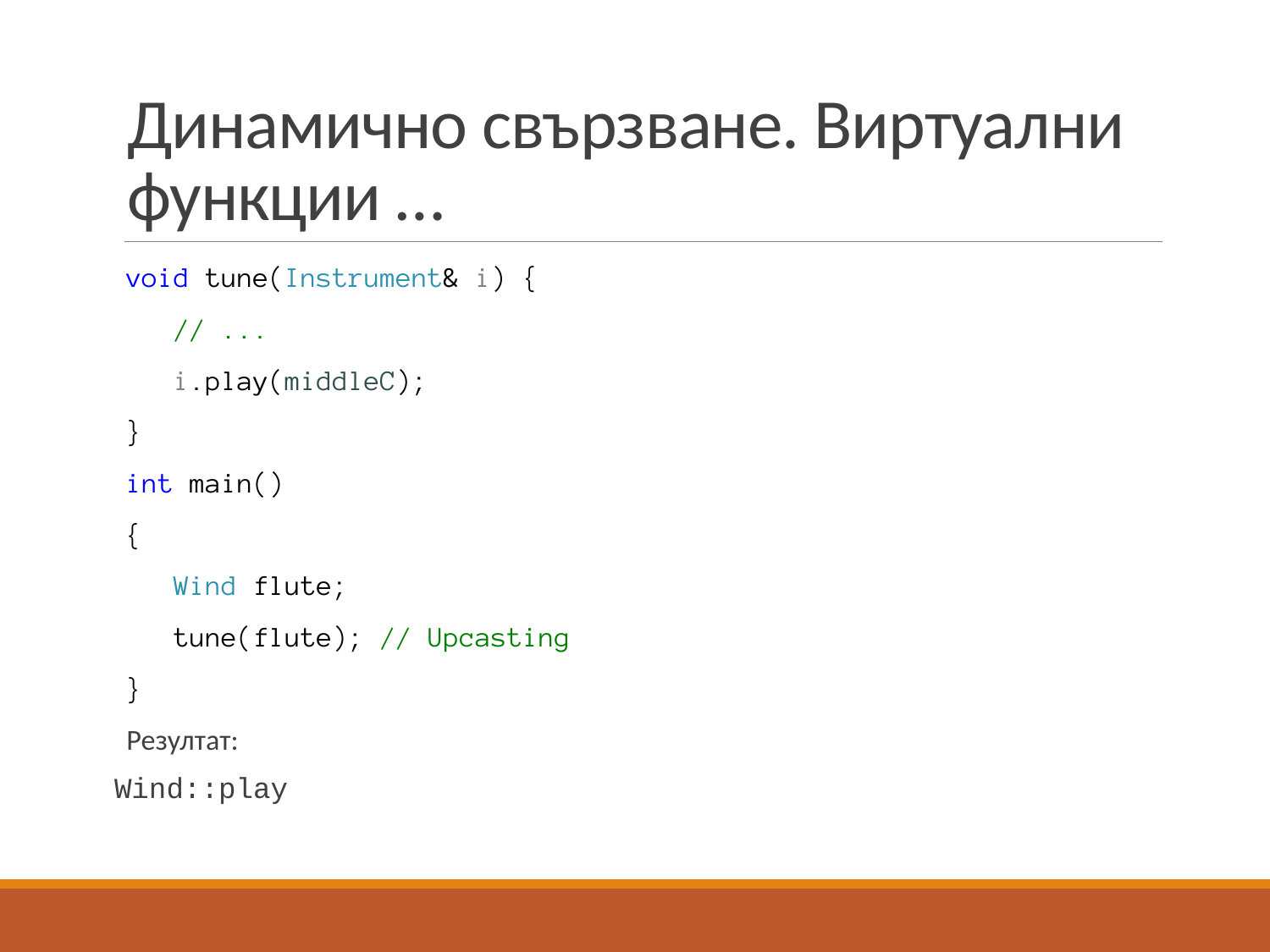

# Динамично свързване. Виртуални функции …
void tune(Instrument& i) {
   // ...
   i.play(middleC);
}
int main()
{
   Wind flute;
   tune(flute); // Upcasting
}
Резултат:
Wind::play